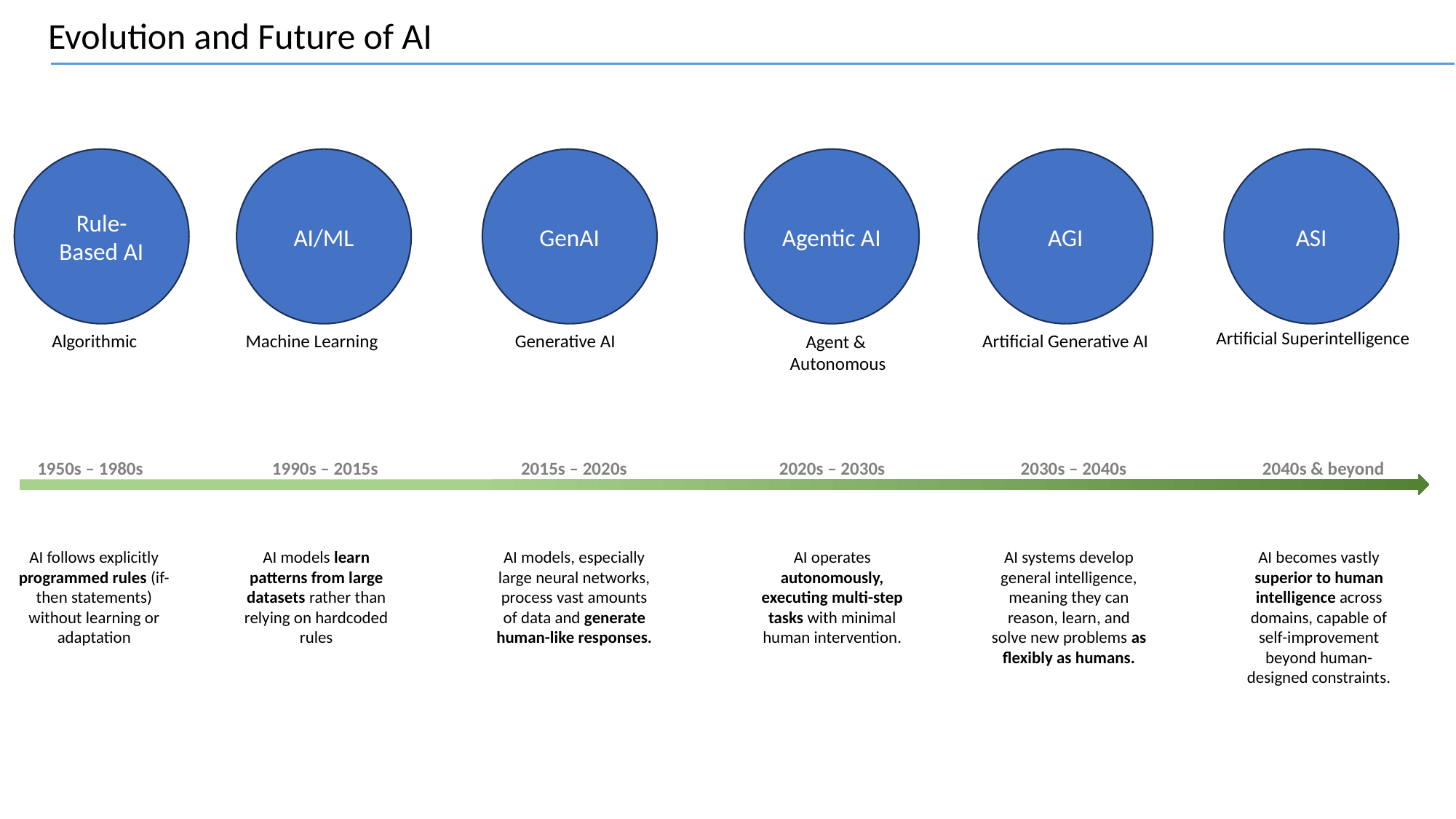

Evolution and Future of AI
Agentic AI
ASI
Rule-Based AI
AI/ML
GenAI
AGI
Artificial Superintelligence
Algorithmic
Machine Learning
Generative AI
Artificial Generative AI
Agent &
Autonomous
2015s – 2020s
2020s – 2030s
2030s – 2040s
2040s & beyond
1950s – 1980s
1990s – 2015s

AI follows explicitly programmed rules (if-then statements) without learning or adaptation
AI models, especially large neural networks, process vast amounts of data and generate human-like responses.
AI operates autonomously, executing multi-step tasks with minimal human intervention.
AI systems develop general intelligence, meaning they can reason, learn, and solve new problems as flexibly as humans.
AI becomes vastly superior to human intelligence across domains, capable of self-improvement beyond human-designed constraints.
AI models learn patterns from large datasets rather than relying on hardcoded rules